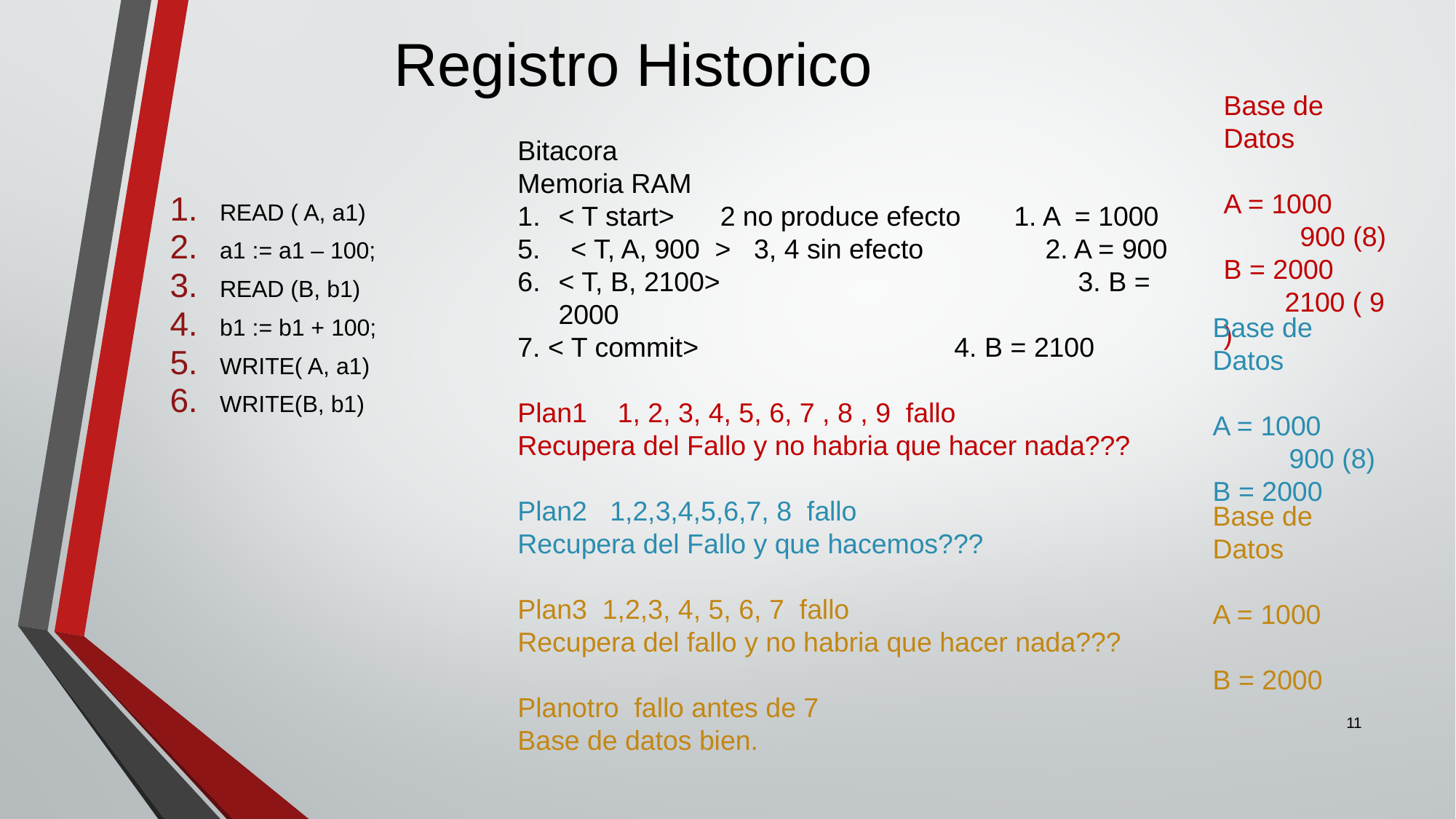

# Registro Historico
Base de Datos

A = 1000
          900 (8)
B = 2000
        2100 ( 9 )
Bitacora                                                               Memoria RAM
< T start>      2 no produce efecto       1. A  = 1000
5.    < T, A, 900  >   3, 4 sin efecto                2. A = 900
< T, B, 2100>                                               3. B = 2000
7. < T commit> 			4. B = 2100

Plan1    1, 2, 3, 4, 5, 6, 7 , 8 , 9  fallo
Recupera del Fallo y no habria que hacer nada???

Plan2   1,2,3,4,5,6,7, 8  fallo
Recupera del Fallo y que hacemos???

Plan3  1,2,3, 4, 5, 6, 7  fallo
Recupera del fallo y no habria que hacer nada???

Planotro  fallo antes de 7
Base de datos bien.
READ ( A, a1)
a1 := a1 – 100;
READ (B, b1)
b1 := b1 + 100;
WRITE( A, a1)
WRITE(B, b1)
Base de Datos

A = 1000
          900 (8)
B = 2000

Base de Datos

A = 1000

B = 2000

11